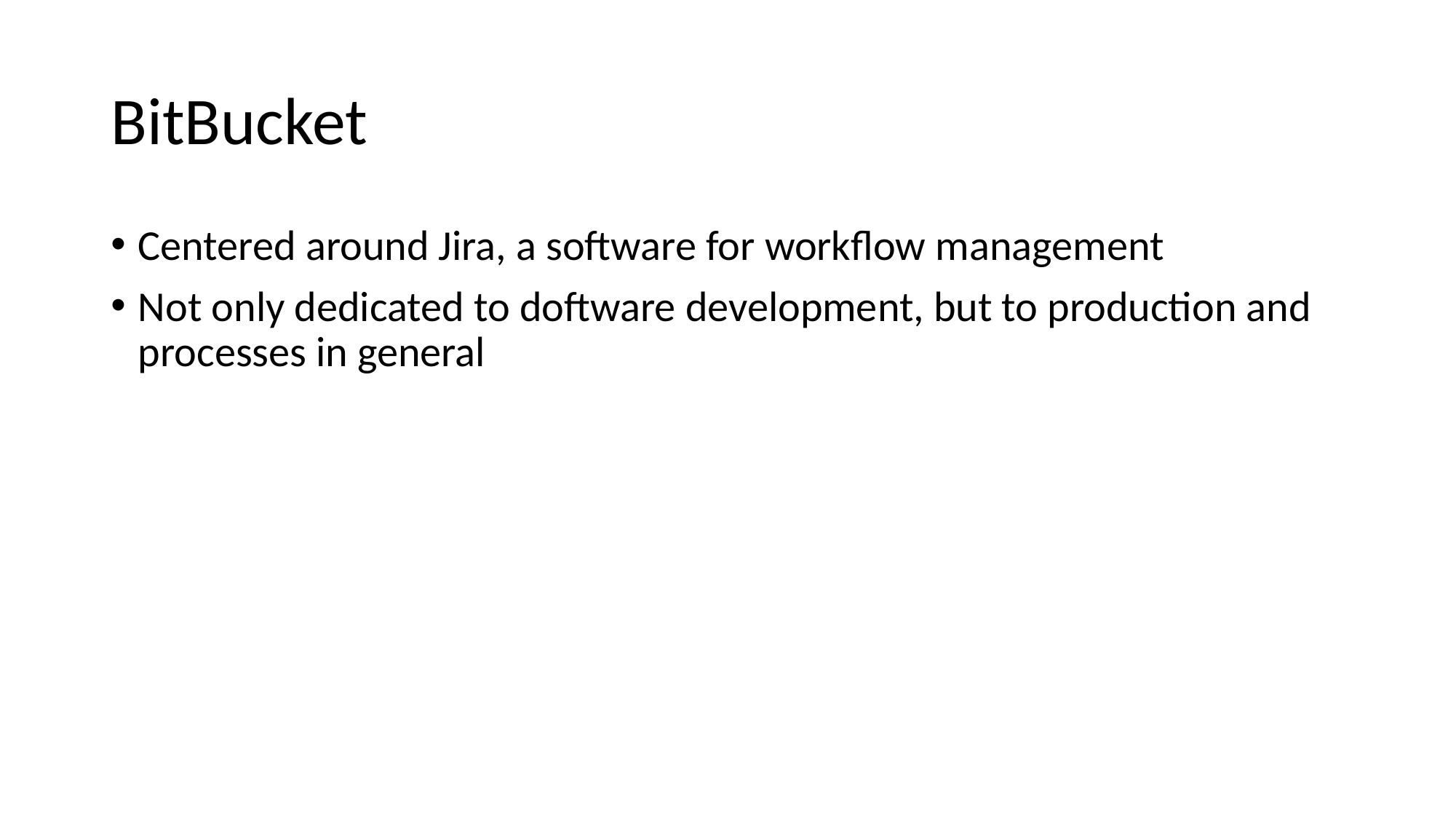

# BitBucket
Centered around Jira, a software for workflow management
Not only dedicated to doftware development, but to production and processes in general